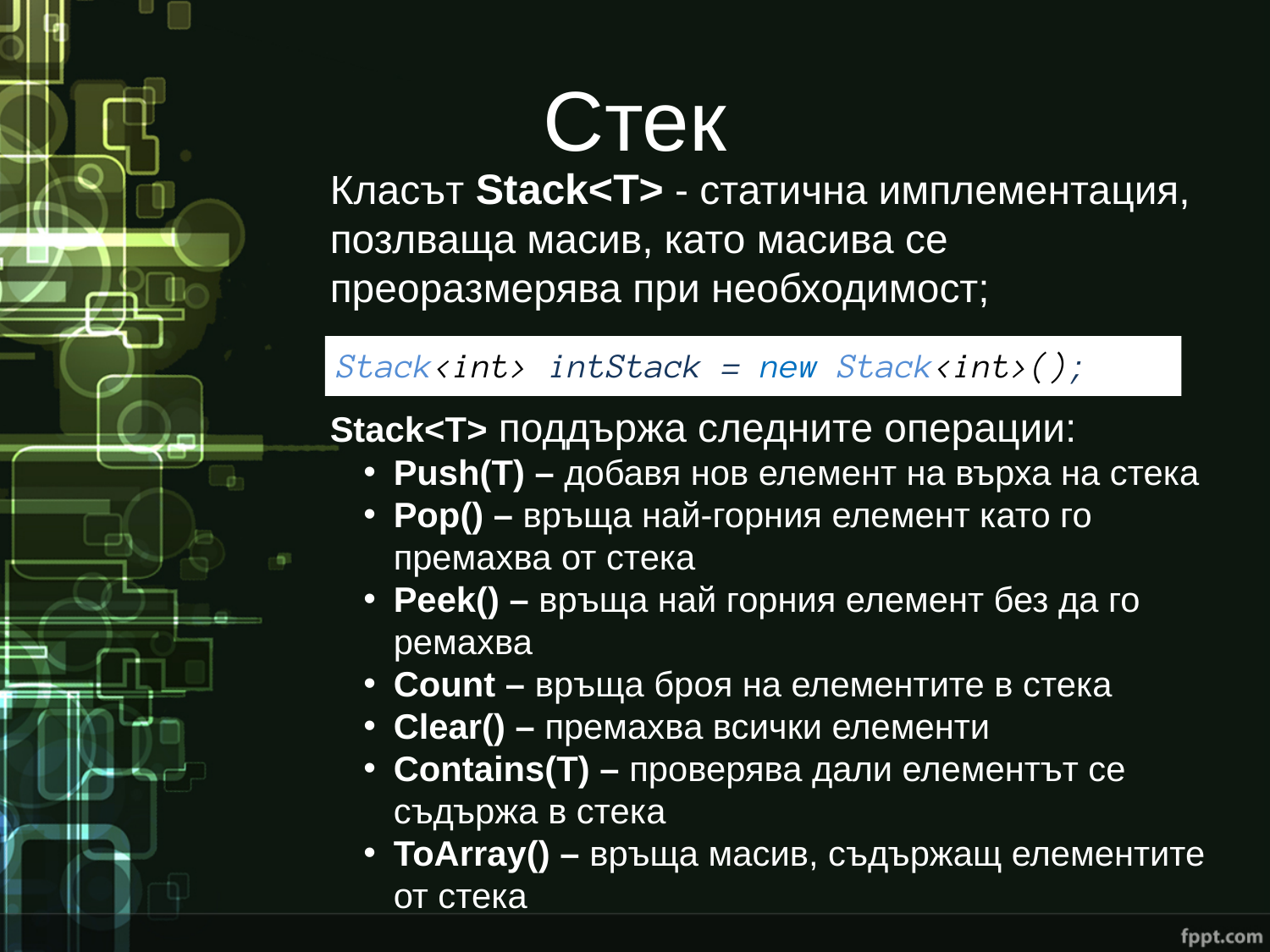

# Стек
Класът Stack<T> - статична имплементация, позлваща масив, като масива се преоразмерява при необходимост;

Stack<T> поддържа следните операции:
Push(T) – добавя нов елемент на върха на стека
Pop() – връща най-горния елемент като го премахва от стека
Peek() – връща най горния елемент без да го ремахва
Count – връща броя на елементите в стека
Clear() – премахва всички елементи
Contains(T) – проверява дали елементът се съдържа в стека
ToArray() – връща масив, съдържащ елементите от стека
Stack<int> intStack = new Stack<int>();